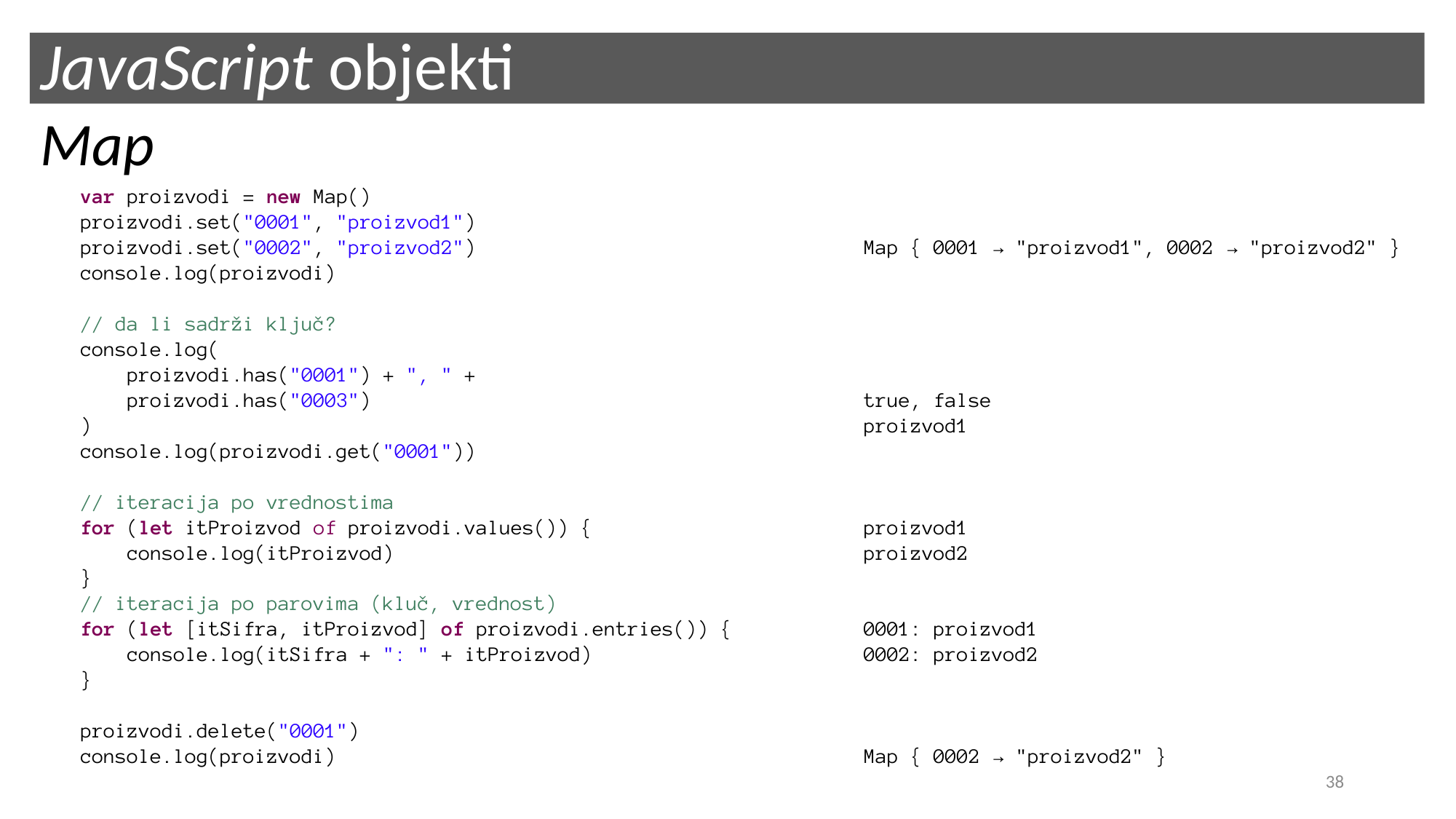

# JavaScript objekti
Map
var proizvodi = new Map()
proizvodi.set("0001", "proizvod1")
proizvodi.set("0002", "proizvod2")
console.log(proizvodi)

// da li sadrži ključ?
console.log(
    proizvodi.has("0001") + ", " +
    proizvodi.has("0003")
)
console.log(proizvodi.get("0001"))

// iteracija po vrednostima
for (let itProizvod of proizvodi.values()) {
    console.log(itProizvod)
}
// iteracija po parovima (kluč, vrednost)
for (let [itSifra, itProizvod] of proizvodi.entries()) {
    console.log(itSifra + ": " + itProizvod)
}

proizvodi.delete("0001")
console.log(proizvodi)

Map { 0001 → "proizvod1", 0002 → "proizvod2" }

true, false
proizvod1

proizvod1
proizvod2

0001: proizvod1
0002: proizvod2

Map { 0002 → "proizvod2" }
38